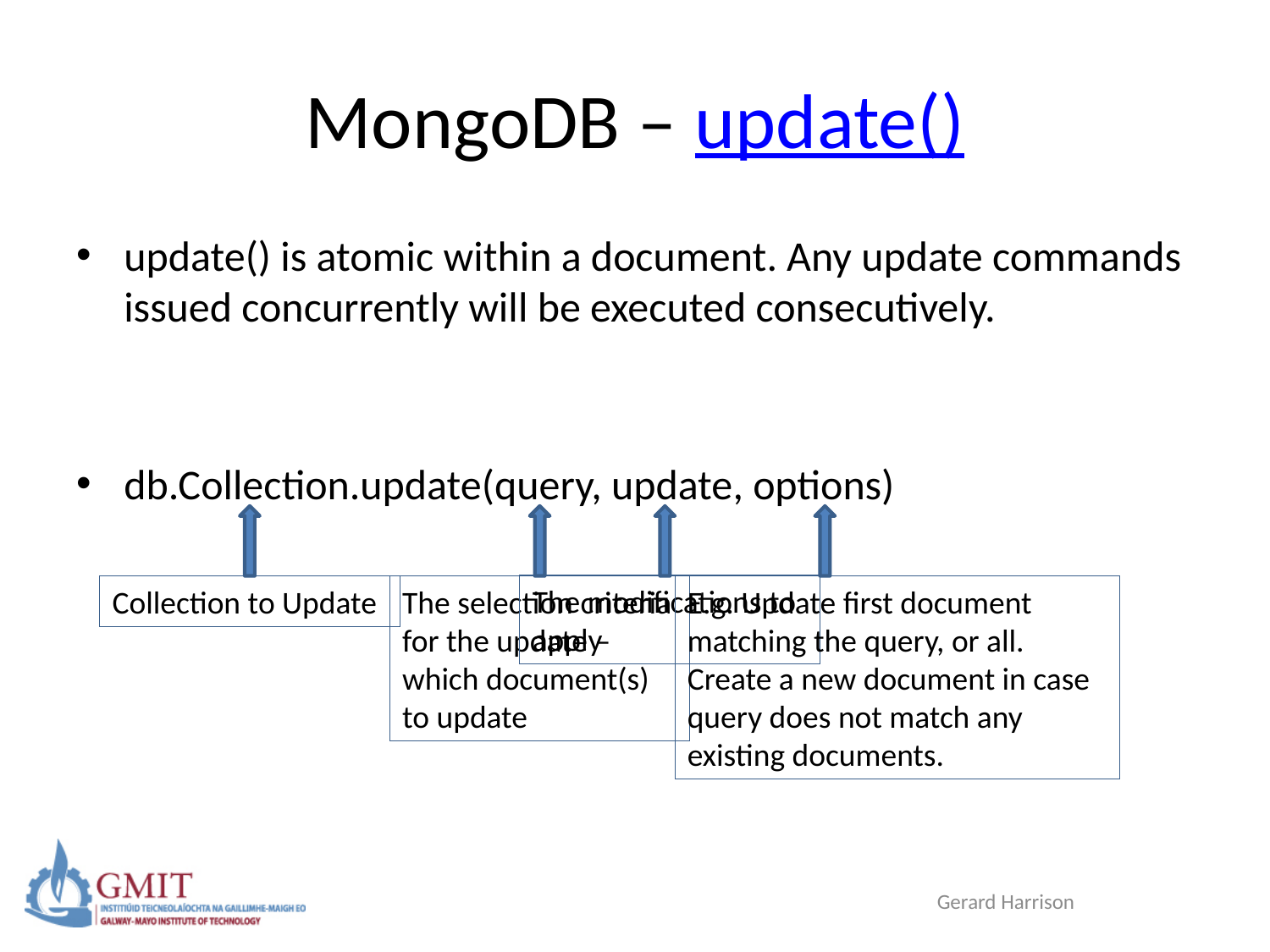

# MongoDB – update()
update() is atomic within a document. Any update commands issued concurrently will be executed consecutively.

db.Collection.update(query, update, options)

The modifications to apply
Collection to Update
The selection criteria for the update – which document(s) to update
E.g. Update first document matching the query, or all.
Create a new document in case query does not match any existing documents.
Gerard Harrison
29